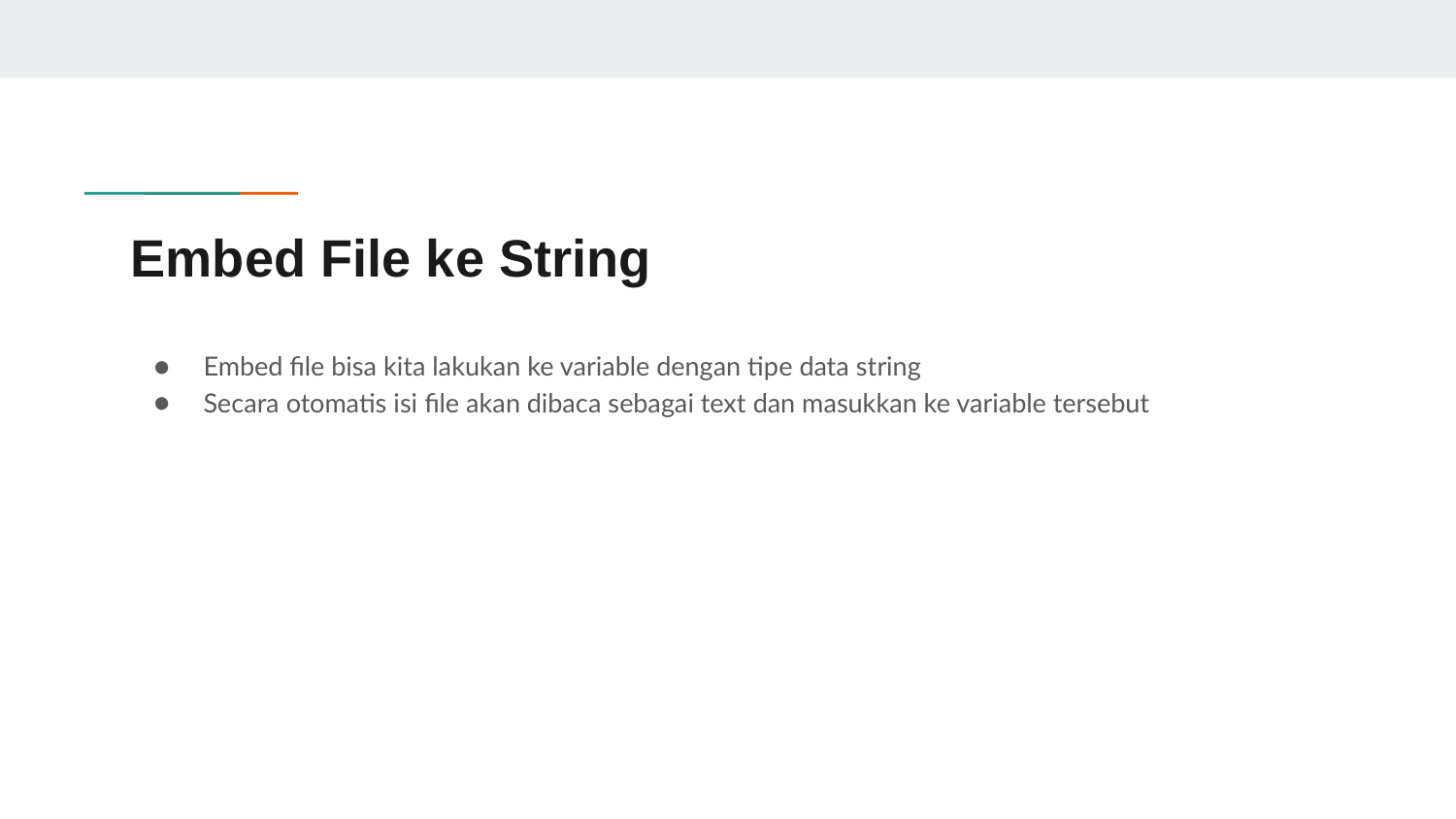

# Embed File ke String
Embed file bisa kita lakukan ke variable dengan tipe data string
Secara otomatis isi file akan dibaca sebagai text dan masukkan ke variable tersebut